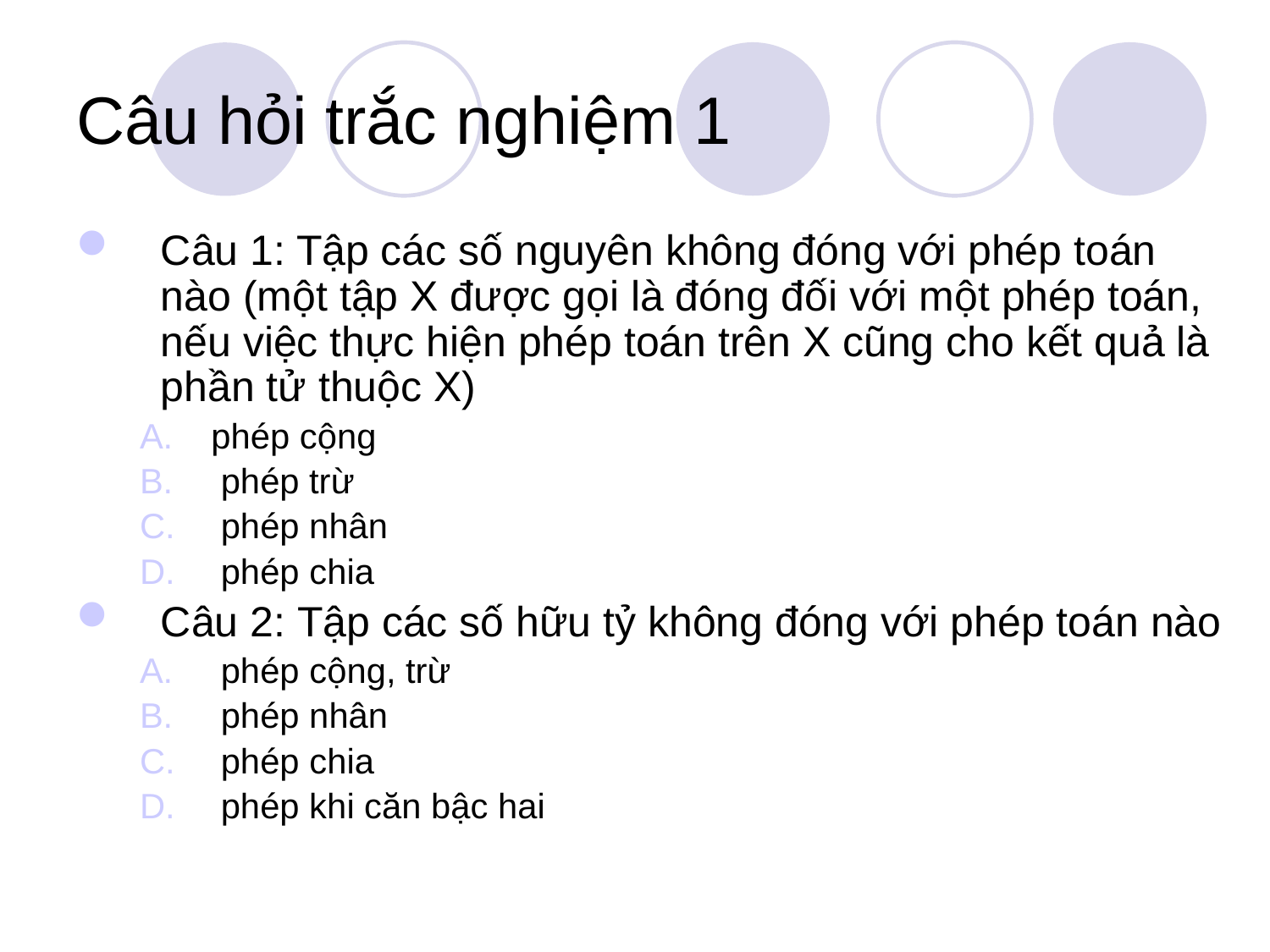

# Câu hỏi trắc nghiệm 1
Câu 1: Tập các số nguyên không đóng với phép toán nào (một tập X được gọi là đóng đối với một phép toán, nếu việc thực hiện phép toán trên X cũng cho kết quả là phần tử thuộc X)
phép cộng
 phép trừ
 phép nhân
 phép chia
Câu 2: Tập các số hữu tỷ không đóng với phép toán nào
 phép cộng, trừ
 phép nhân
 phép chia
 phép khi căn bậc hai